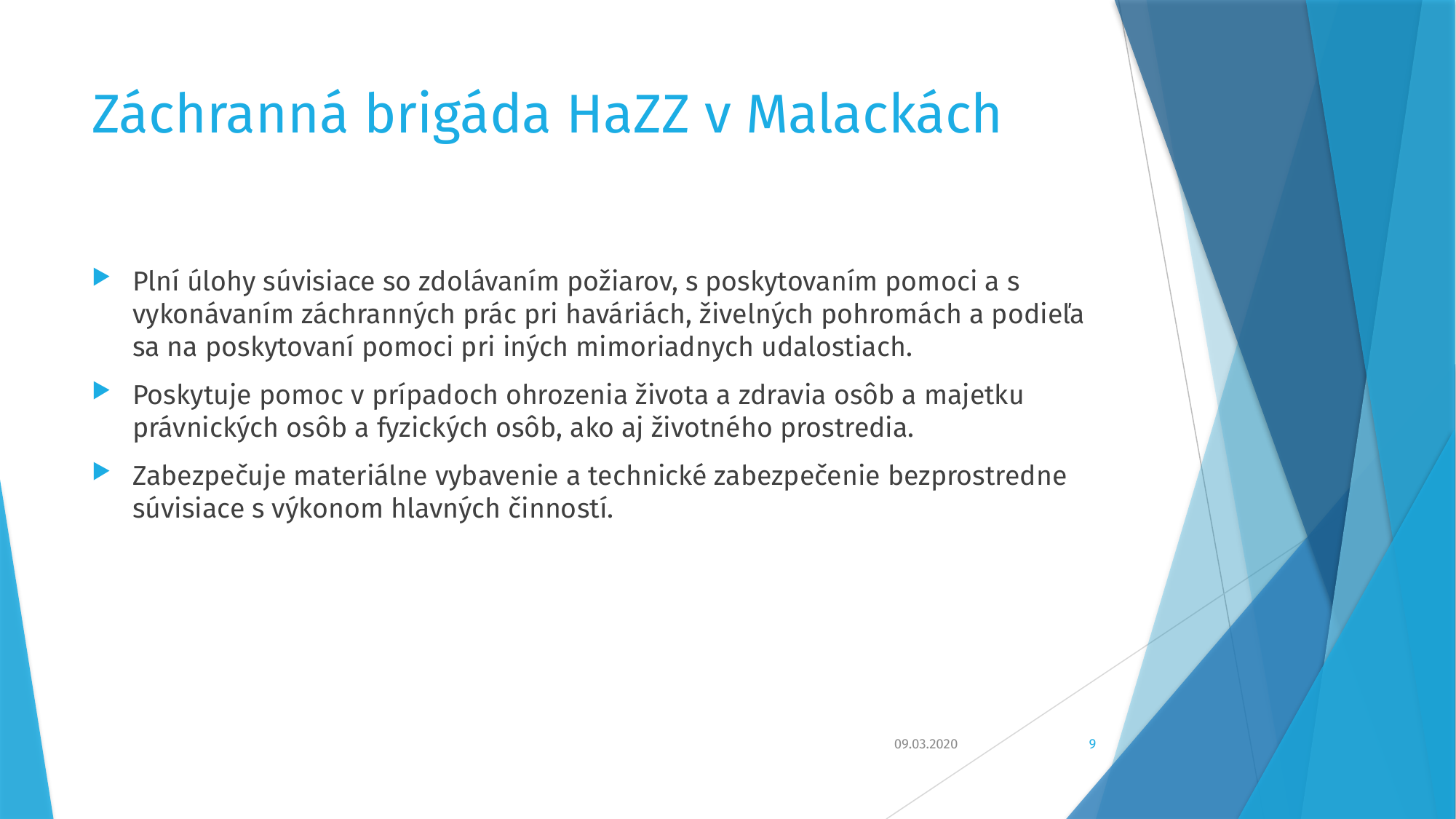

# Záchranná brigáda HaZZ v Malackách
Plní úlohy súvisiace so zdolávaním požiarov, s poskytovaním pomoci a s vykonávaním záchranných prác pri haváriách, živelných pohromách a podieľa sa na poskytovaní pomoci pri iných mimoriadnych udalostiach.
Poskytuje pomoc v prípadoch ohrozenia života a zdravia osôb a majetku právnických osôb a fyzických osôb, ako aj životného prostredia.
Zabezpečuje materiálne vybavenie a technické zabezpečenie bezprostredne súvisiace s výkonom hlavných činností.
09.03.2020
9